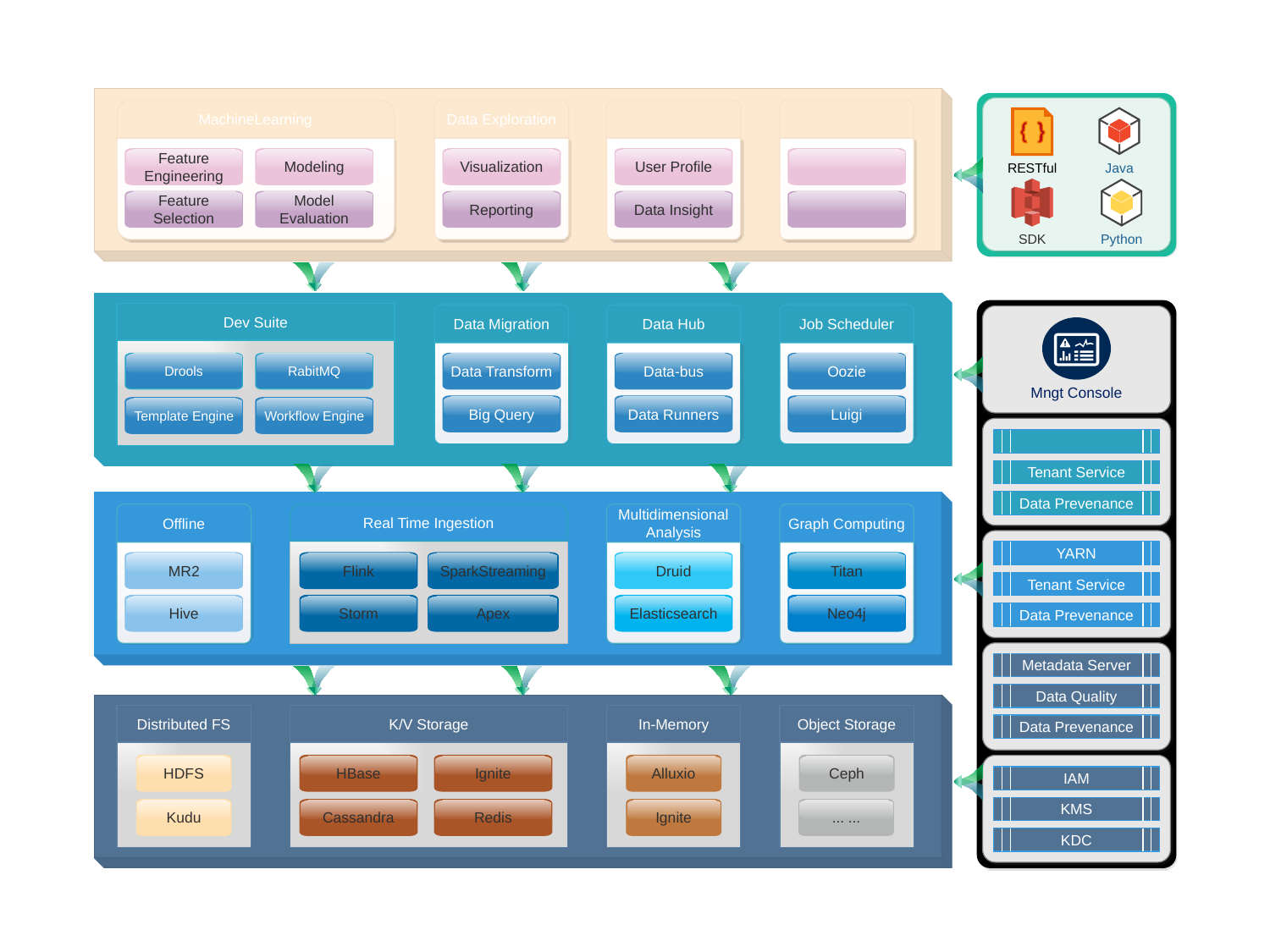

MachineLearning

Modeling

Feature Engineering

Feature Selection

Model Evaluation

Data Exploration

Visualization

Reporting

User Profile

Data Insight

Java

RESTful

SDK

Python

Dev Suite

Drools

Template Engine

Data Migration

Data Transform

Big Query

Data Hub

Data-bus

Data Runners

Job Scheduler

Oozie

Luigi

Mngt Console

RabitMQ

Workflow Engine

Tenant Service

Data Prevenance

Offline

MR2

Hive

Real Time Ingestion

Flink

SparkStreaming

Storm

Apex

Multidimensional Analysis

Druid

Elasticsearch

Graph Computing

Titan

Neo4j

YARN

Tenant Service

Data Prevenance

Metadata Server

Data Quality

Data Prevenance

Distributed FS

HDFS

Kudu

K/V Storage

HBase

Cassandra

In-Memory

Alluxio

Ignite

Object Storage

Ceph

Kudu

Ignite

IAM

KMS

KDC

Parquet

Redis

... ...